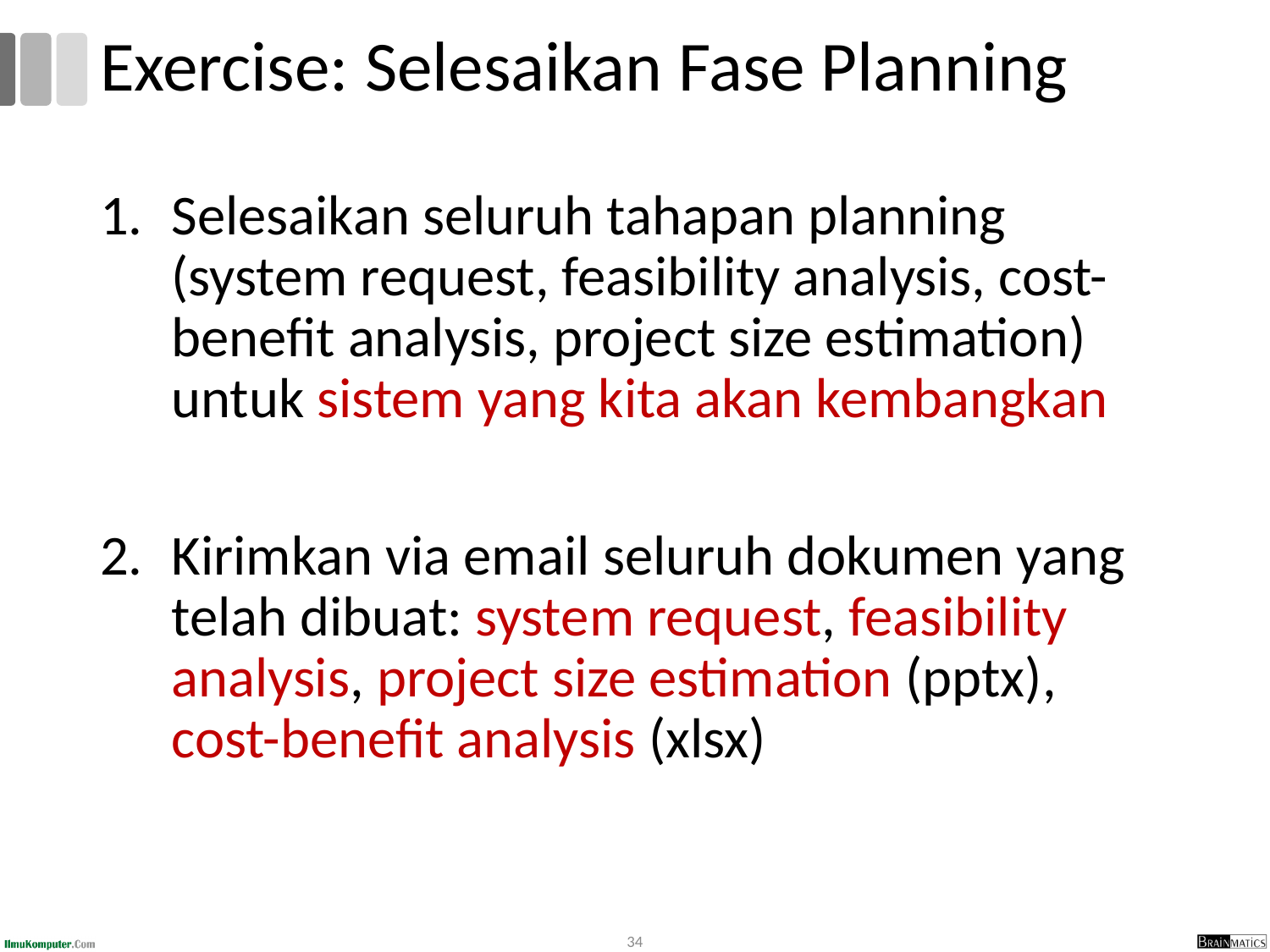

# Exercise: Selesaikan Fase Planning
Selesaikan seluruh tahapan planning (system request, feasibility analysis, cost-benefit analysis, project size estimation) untuk sistem yang kita akan kembangkan

Kirimkan via email seluruh dokumen yang telah dibuat: system request, feasibility analysis, project size estimation (pptx), cost-benefit analysis (xlsx)
34